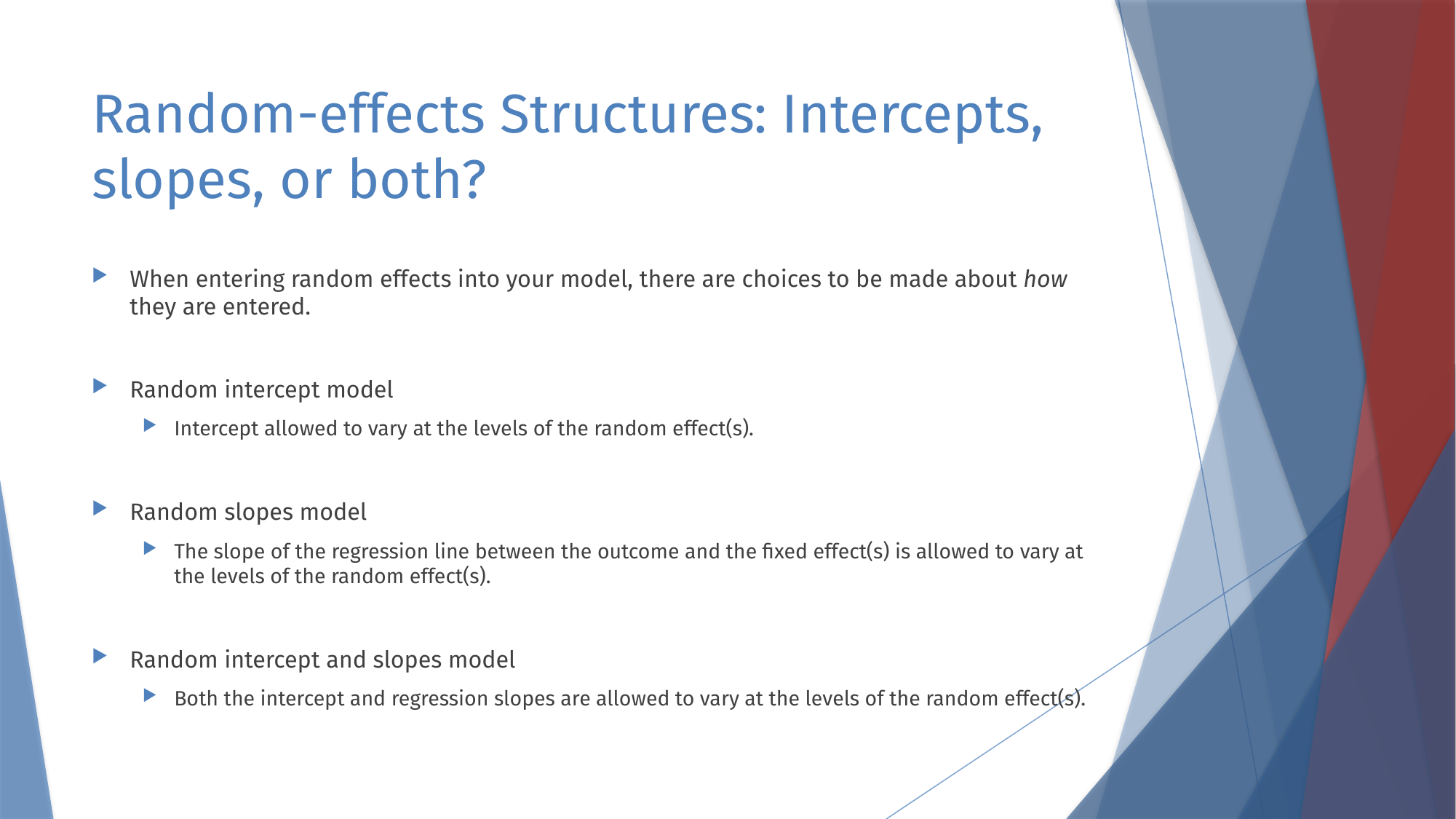

# Random-effects Structures: Intercepts, slopes, or both?
When entering random effects into your model, there are choices to be made about how they are entered.

Random intercept model
Intercept allowed to vary at the levels of the random effect(s).

Random slopes model
The slope of the regression line between the outcome and the fixed effect(s) is allowed to vary at the levels of the random effect(s).

Random intercept and slopes model
Both the intercept and regression slopes are allowed to vary at the levels of the random effect(s).